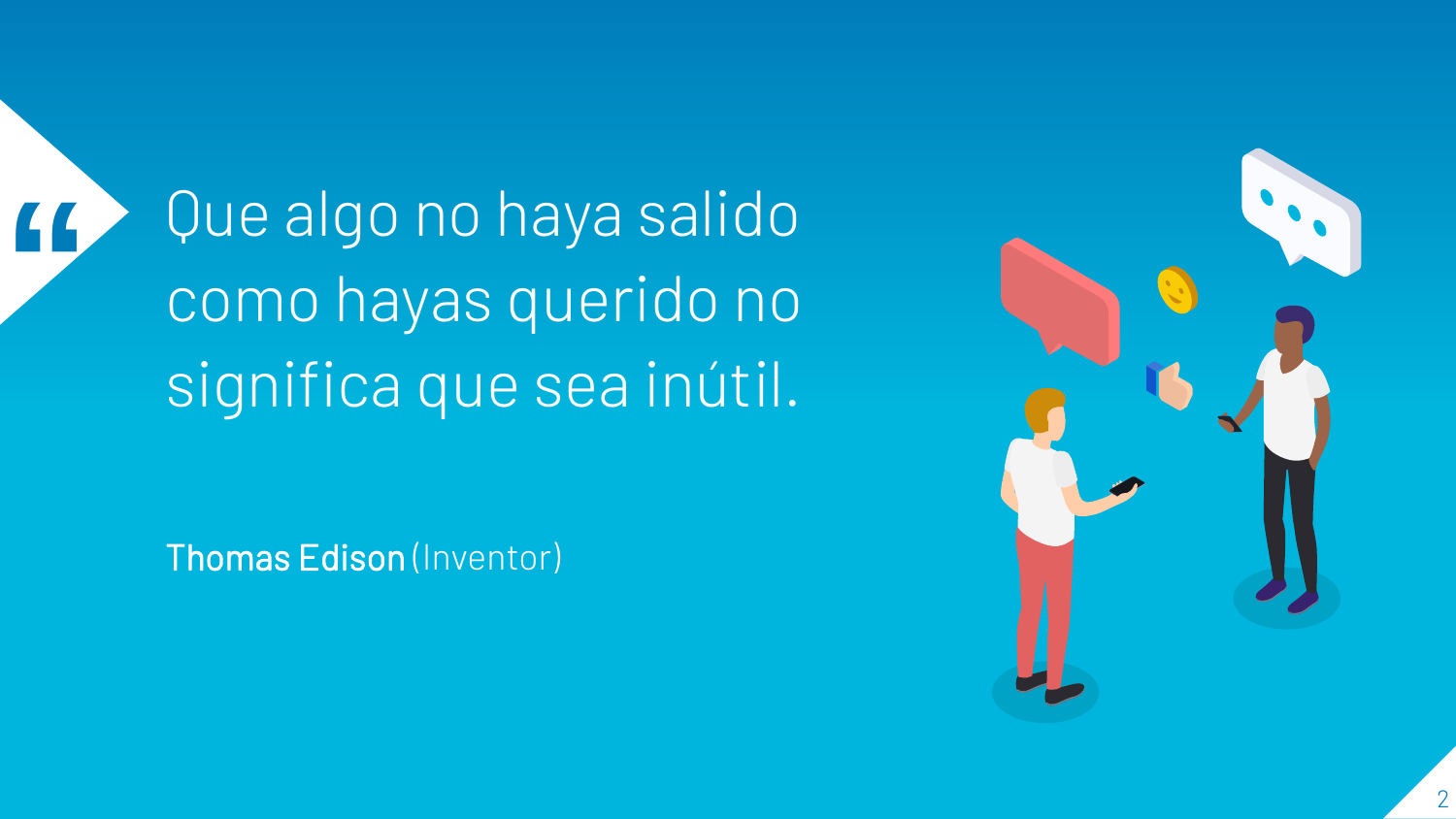

Que algo no haya salido como hayas querido no significa que sea inútil.

Thomas Edison (Inventor)
2